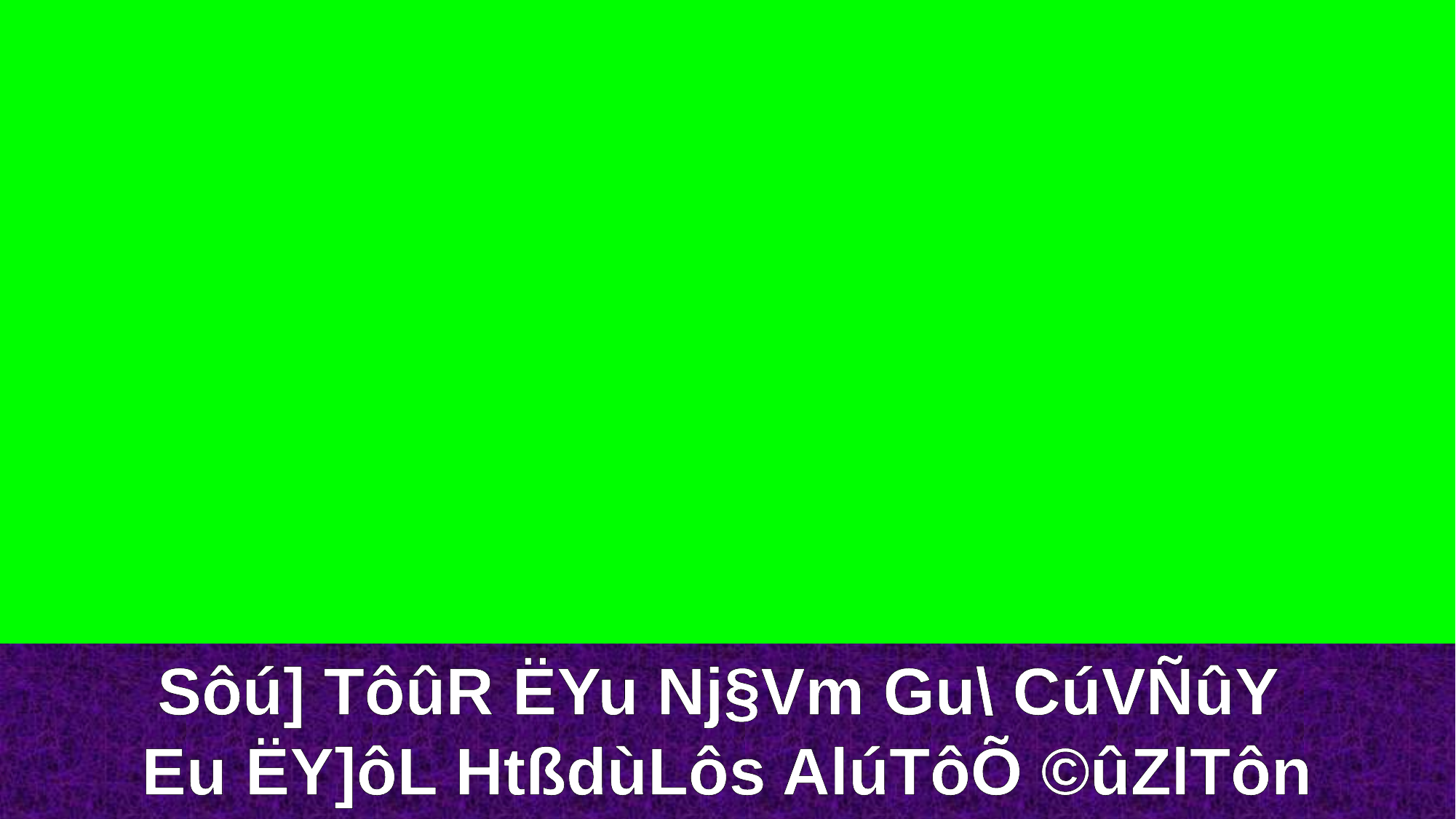

Sôú] TôûR ËYu Nj§Vm Gu\ CúVÑûY
Eu ËY]ôL HtßdùLôs AlúTôÕ ©ûZlTôn